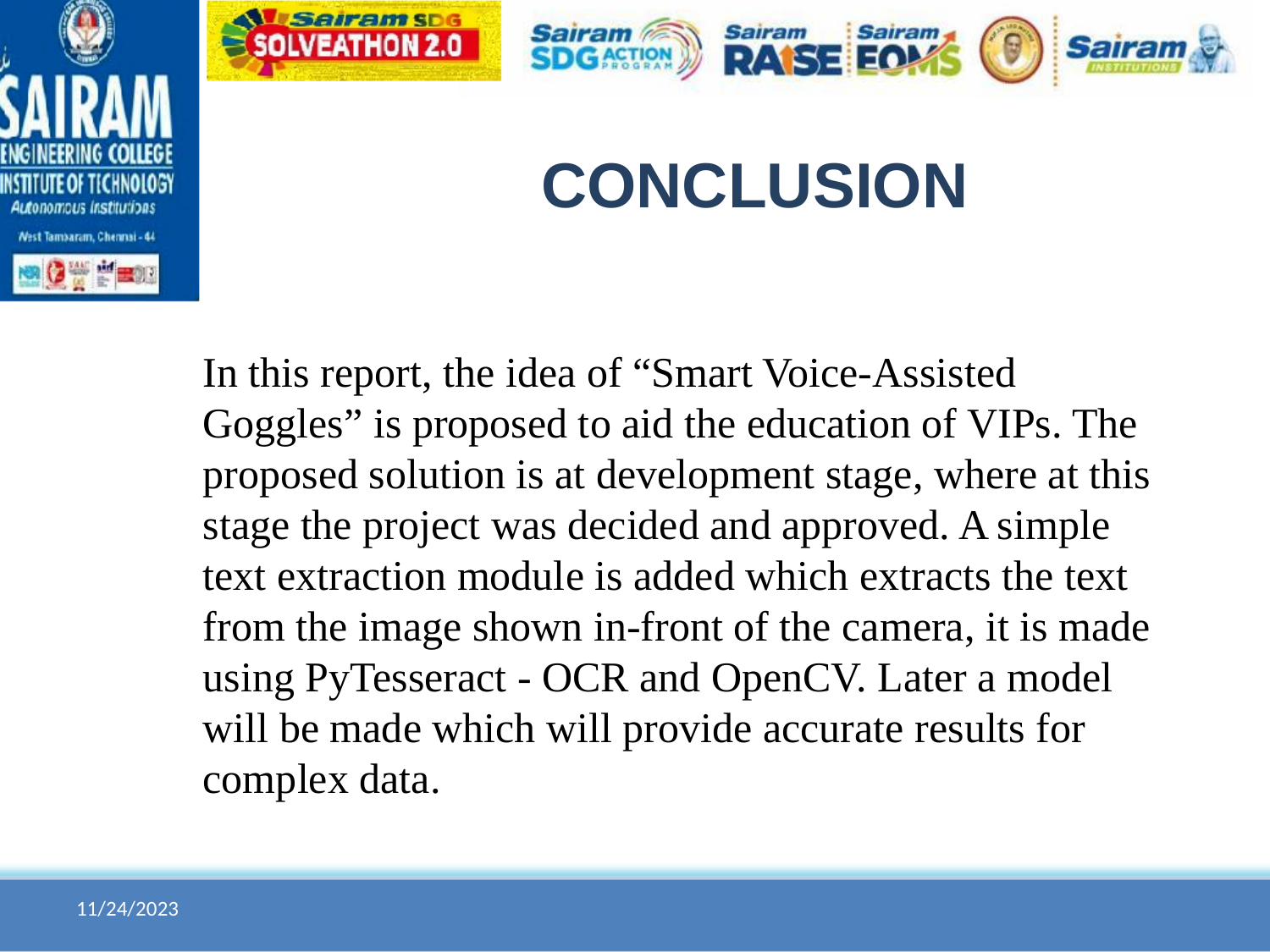

CONCLUSION
In this report, the idea of “Smart Voice-Assisted Goggles” is proposed to aid the education of VIPs. The proposed solution is at development stage, where at this stage the project was decided and approved. A simple text extraction module is added which extracts the text from the image shown in-front of the camera, it is made using PyTesseract - OCR and OpenCV. Later a model will be made which will provide accurate results for complex data.

11/24/2023
14